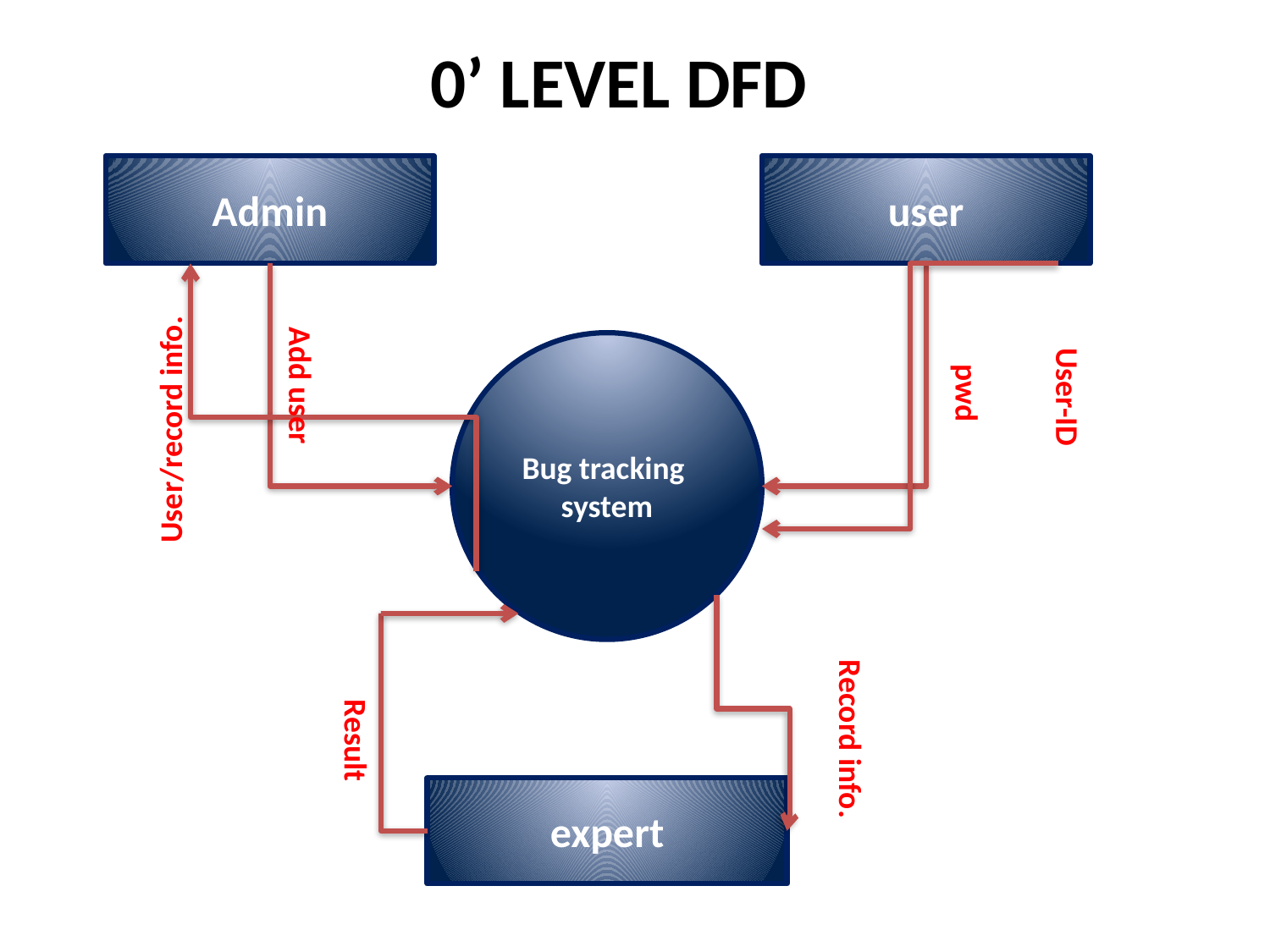

0’ LEVEL DFD
Admin
user
Bug tracking  system
Add user
pwd
User-ID
User/record info.
Record info.
Result
expert